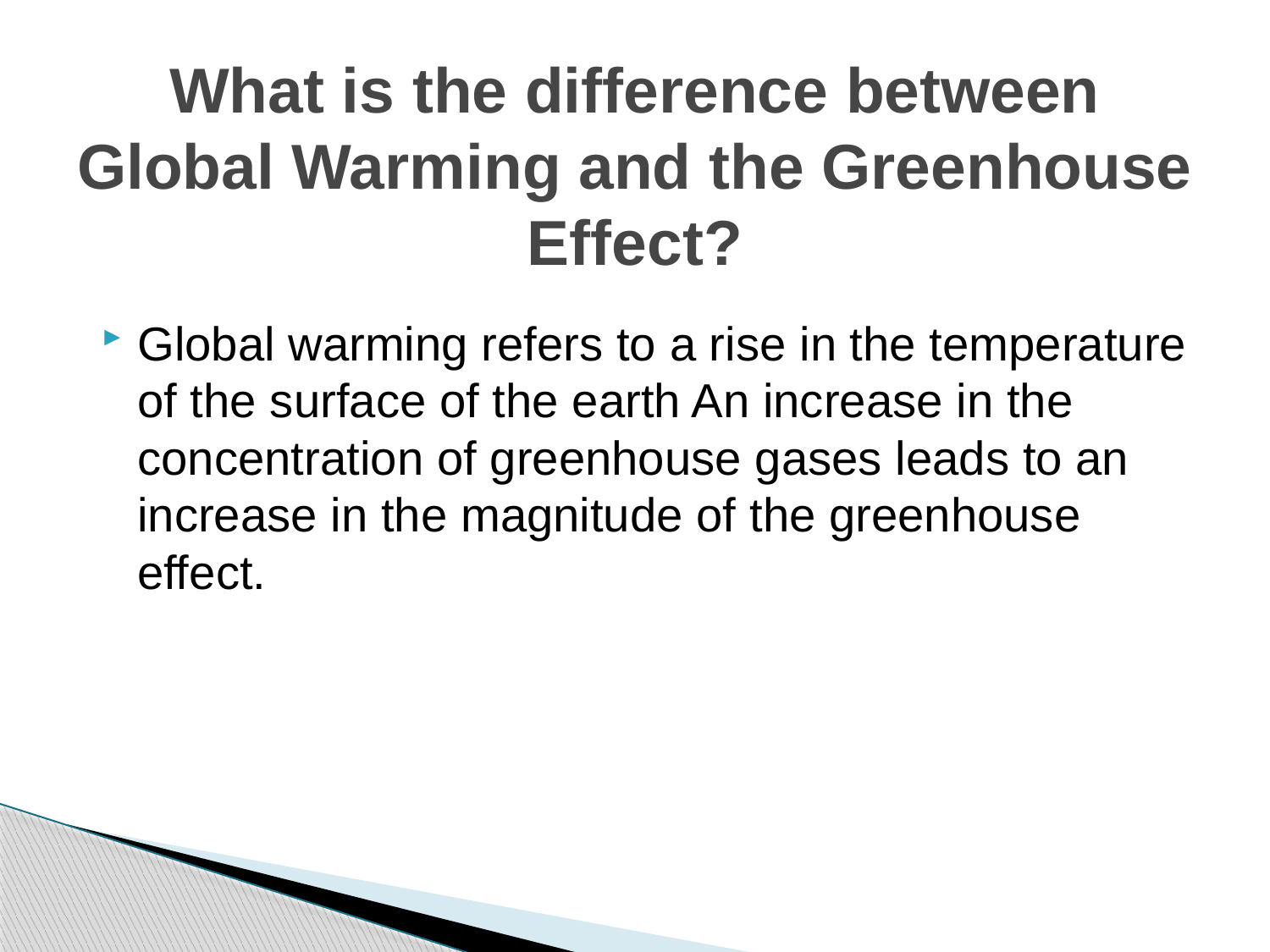

# What is the difference between Global Warming and the Greenhouse Effect?
Global warming refers to a rise in the temperature of the surface of the earth An increase in the concentration of greenhouse gases leads to an increase in the magnitude of the greenhouse effect.